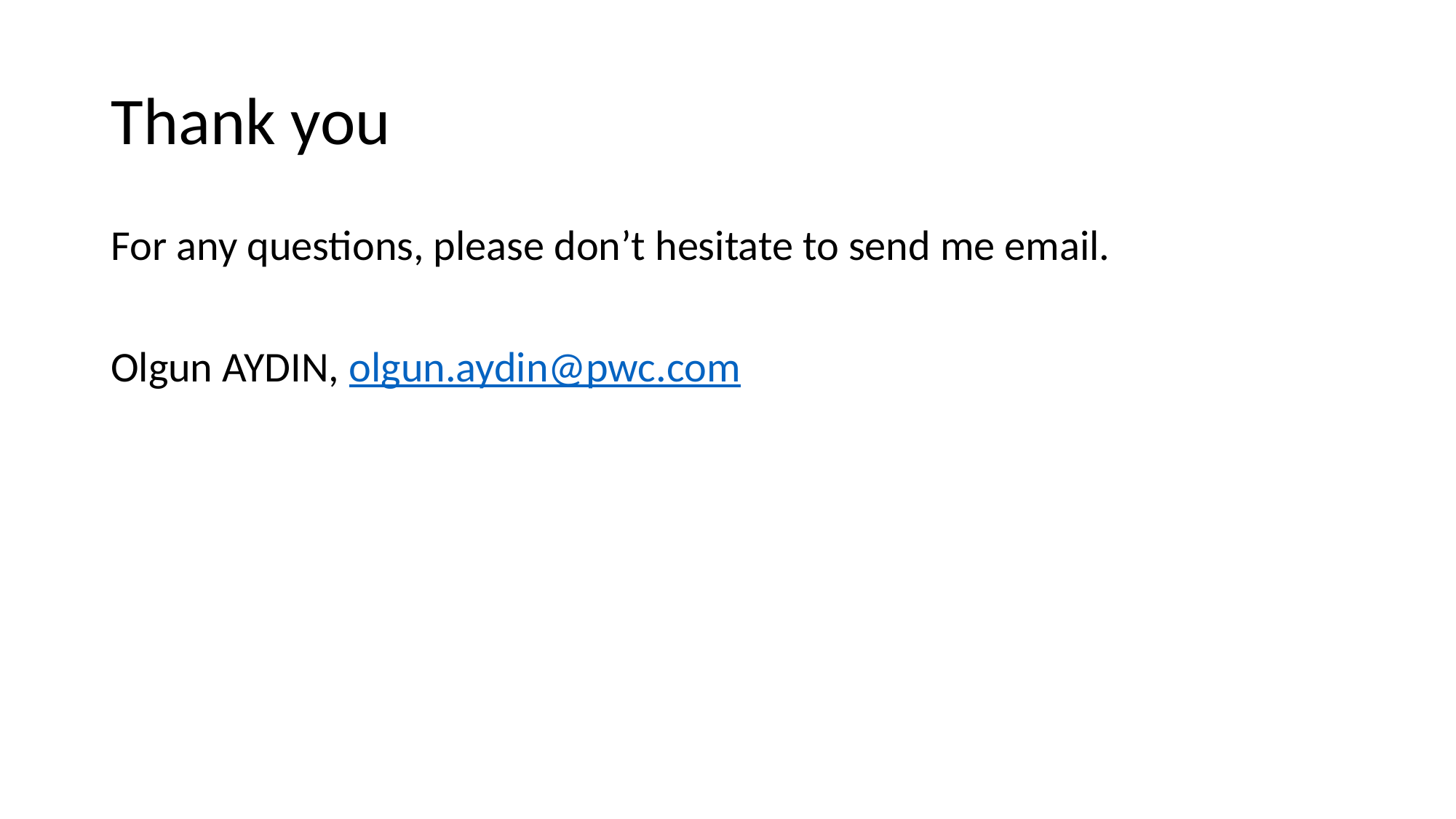

# Thank you
For any questions, please don’t hesitate to send me email.

Olgun AYDIN, olgun.aydin@pwc.com